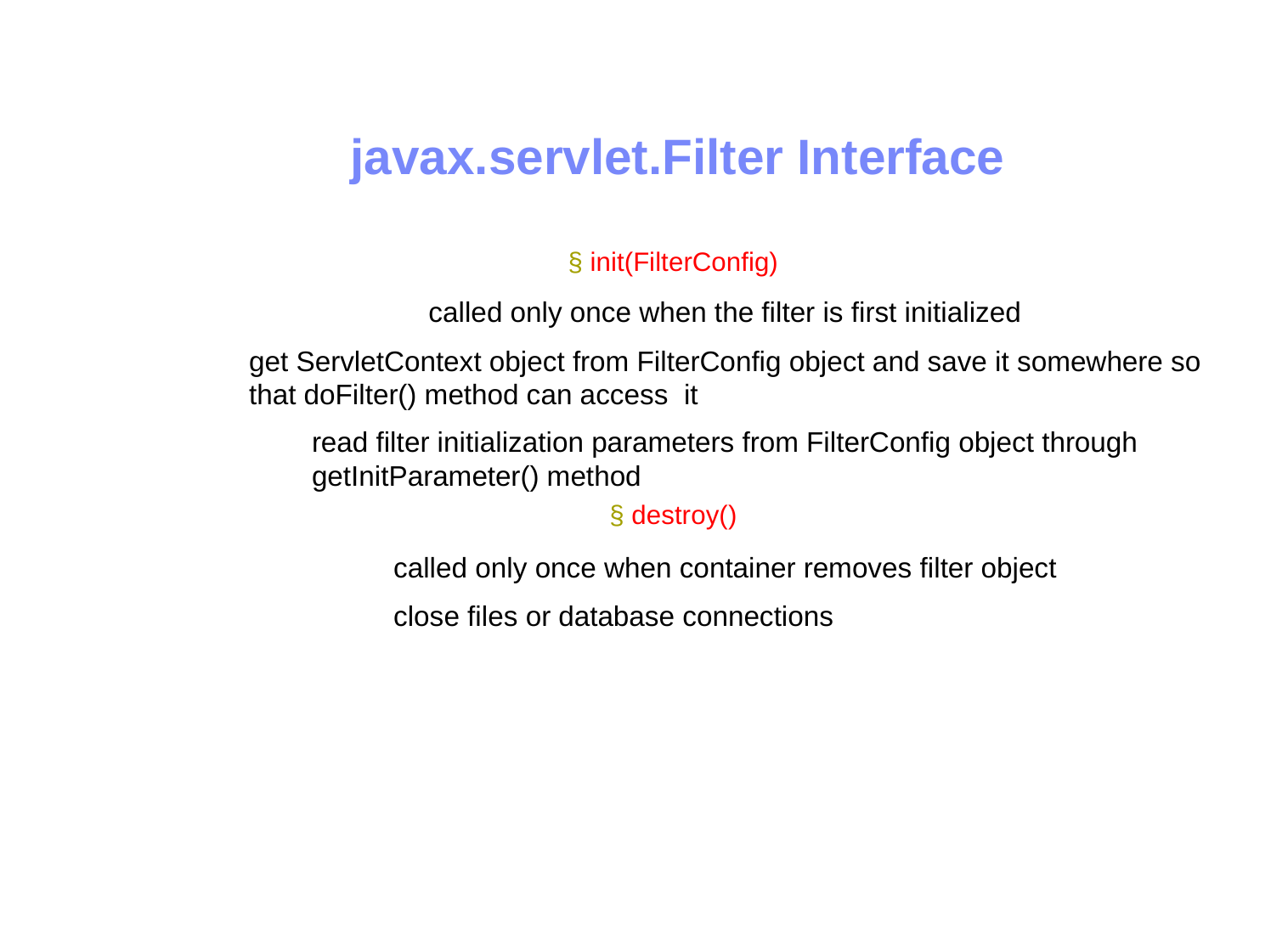

Antrix Consultancy Services

javax.servlet.Filter Interface

§ init(FilterConfig)

called only once when the filter is first initialized

get ServletContext object from FilterConfig object and save it somewhere so
that doFilter() method can access  it

read filter initialization parameters from FilterConfig object through
getInitParameter() method

§ destroy()

called only once when container removes filter object
close files or database connections

Madhusudhanan.P.K.